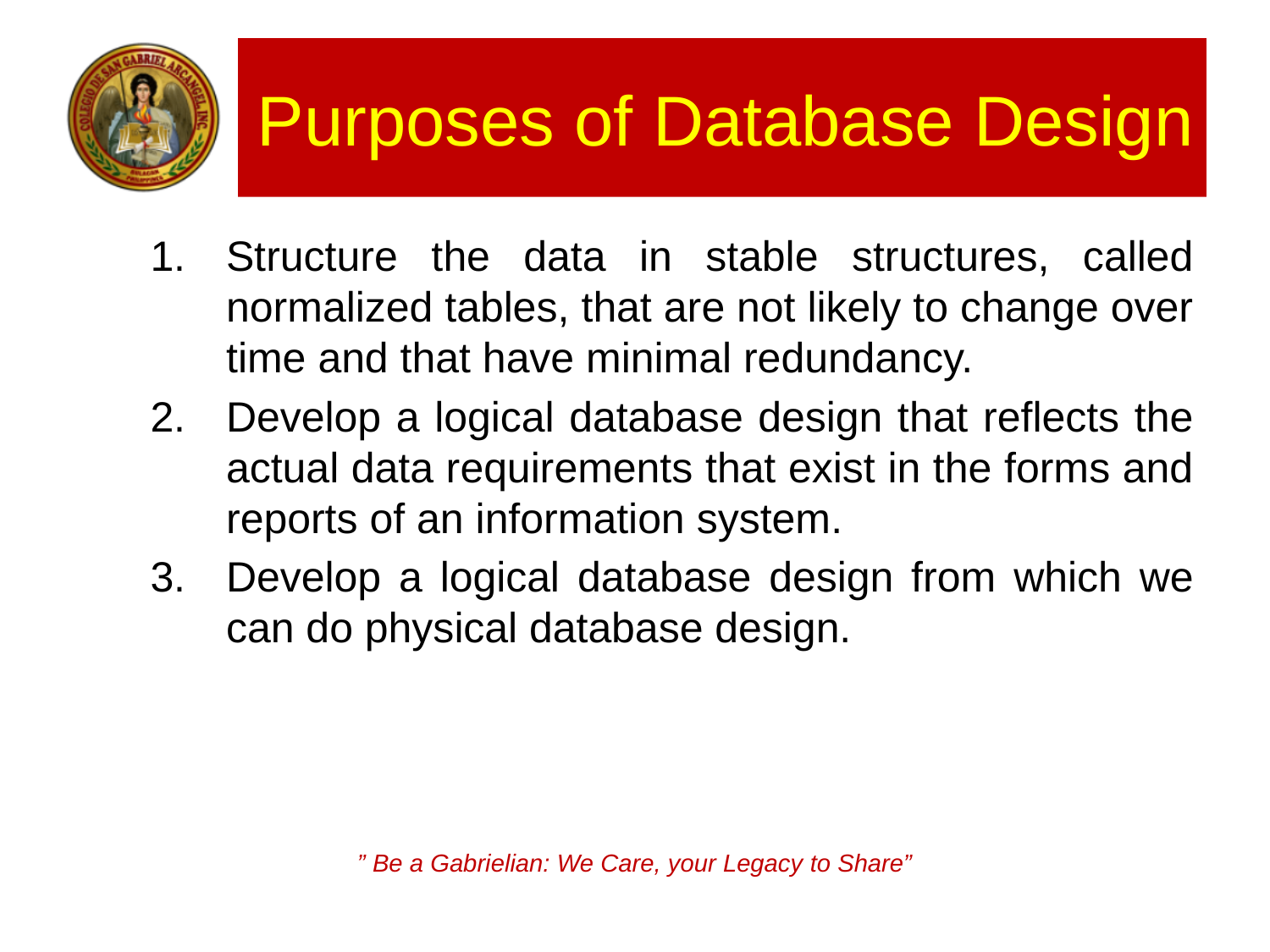

# Purposes of Database Design
Structure the data in stable structures, called normalized tables, that are not likely to change over time and that have minimal redundancy.
Develop a logical database design that reflects the actual data requirements that exist in the forms and reports of an information system.
Develop a logical database design from which we can do physical database design.